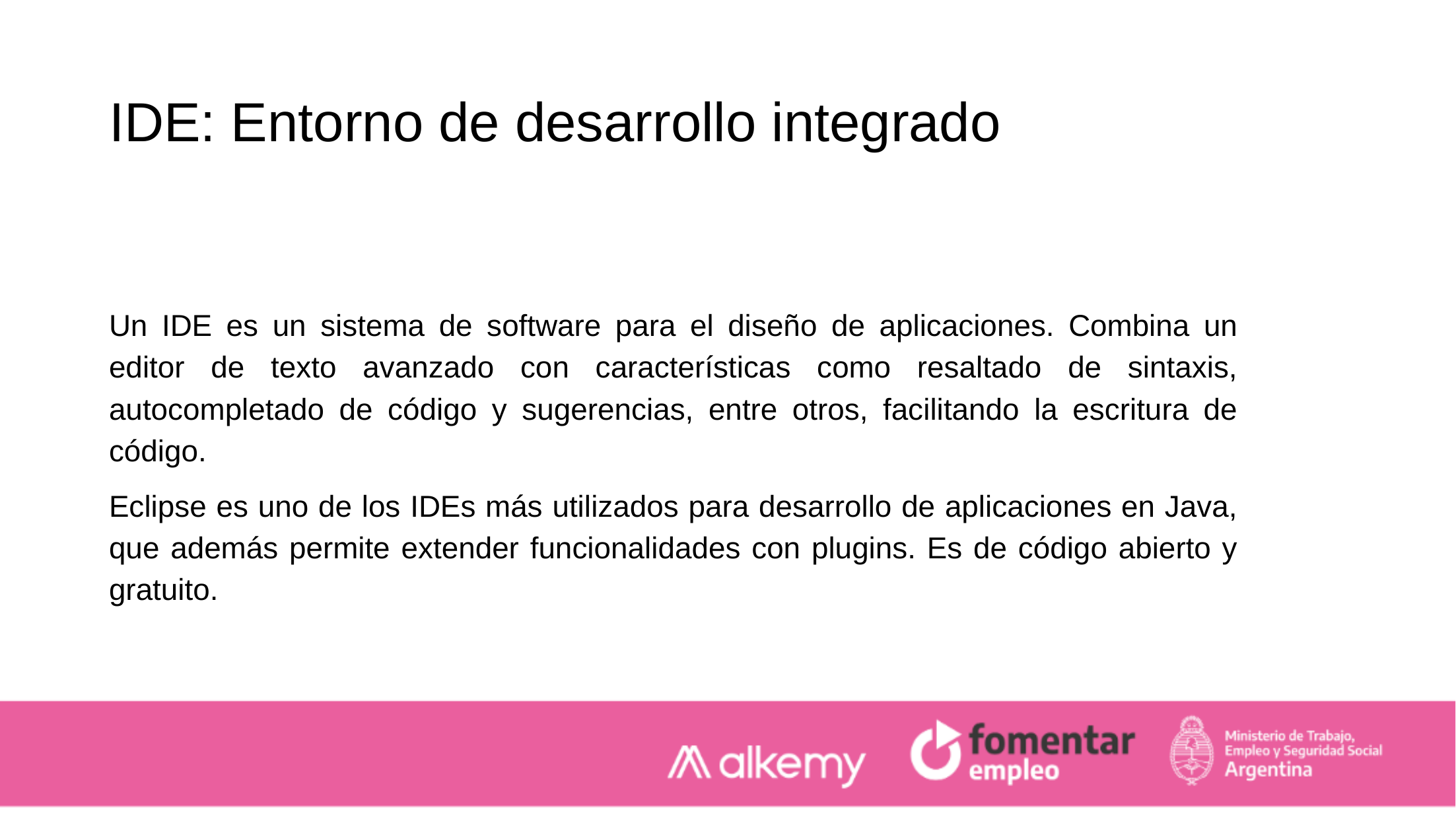

IDE: Entorno de desarrollo integrado
Un IDE es un sistema de software para el diseño de aplicaciones. Combina un editor de texto avanzado con características como resaltado de sintaxis, autocompletado de código y sugerencias, entre otros, facilitando la escritura de código.
Eclipse es uno de los IDEs más utilizados para desarrollo de aplicaciones en Java, que además permite extender funcionalidades con plugins. Es de código abierto y gratuito.